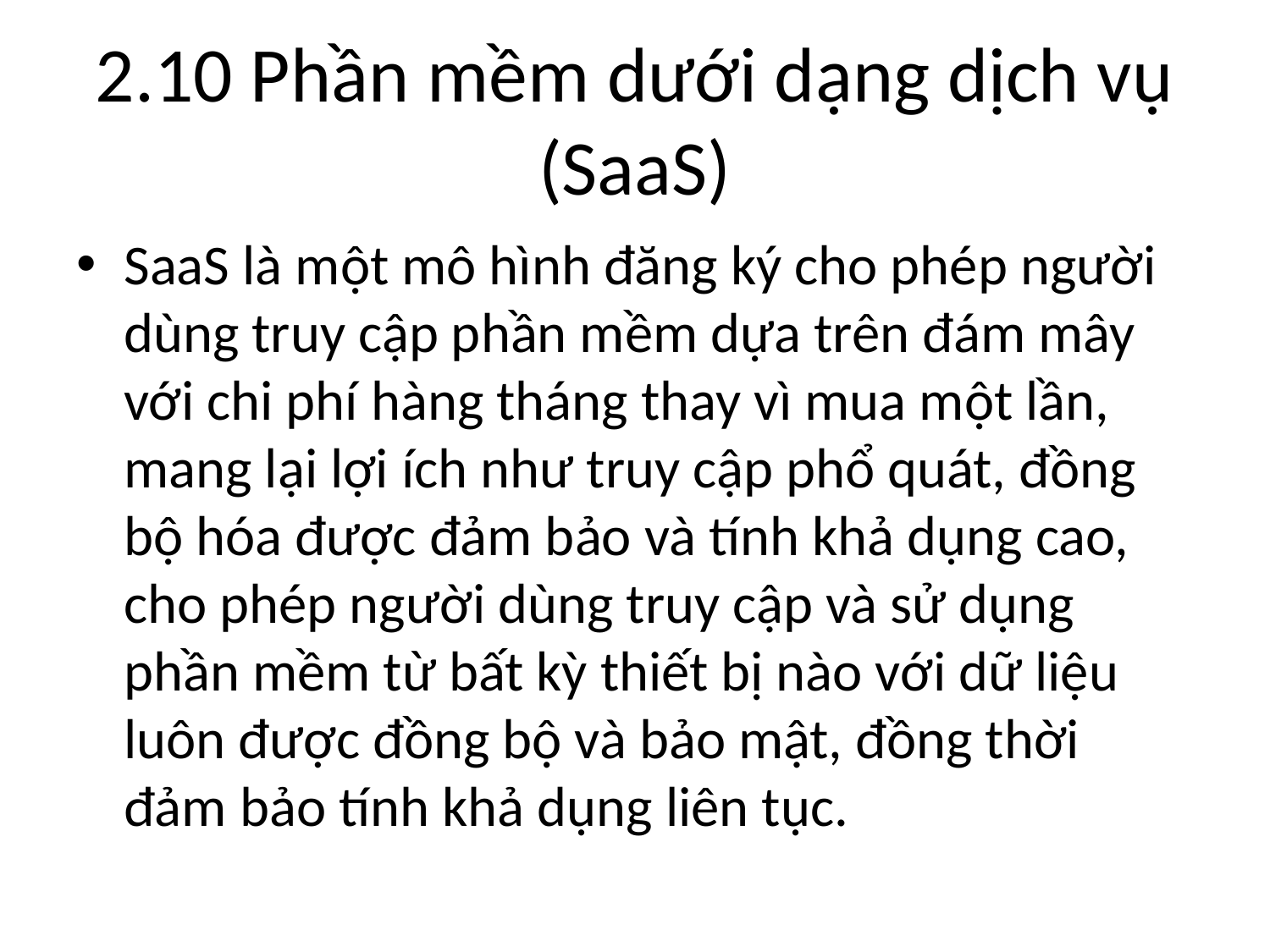

# 2.10 Phần mềm dưới dạng dịch vụ (SaaS)
SaaS là một mô hình đăng ký cho phép người dùng truy cập phần mềm dựa trên đám mây với chi phí hàng tháng thay vì mua một lần, mang lại lợi ích như truy cập phổ quát, đồng bộ hóa được đảm bảo và tính khả dụng cao, cho phép người dùng truy cập và sử dụng phần mềm từ bất kỳ thiết bị nào với dữ liệu luôn được đồng bộ và bảo mật, đồng thời đảm bảo tính khả dụng liên tục.